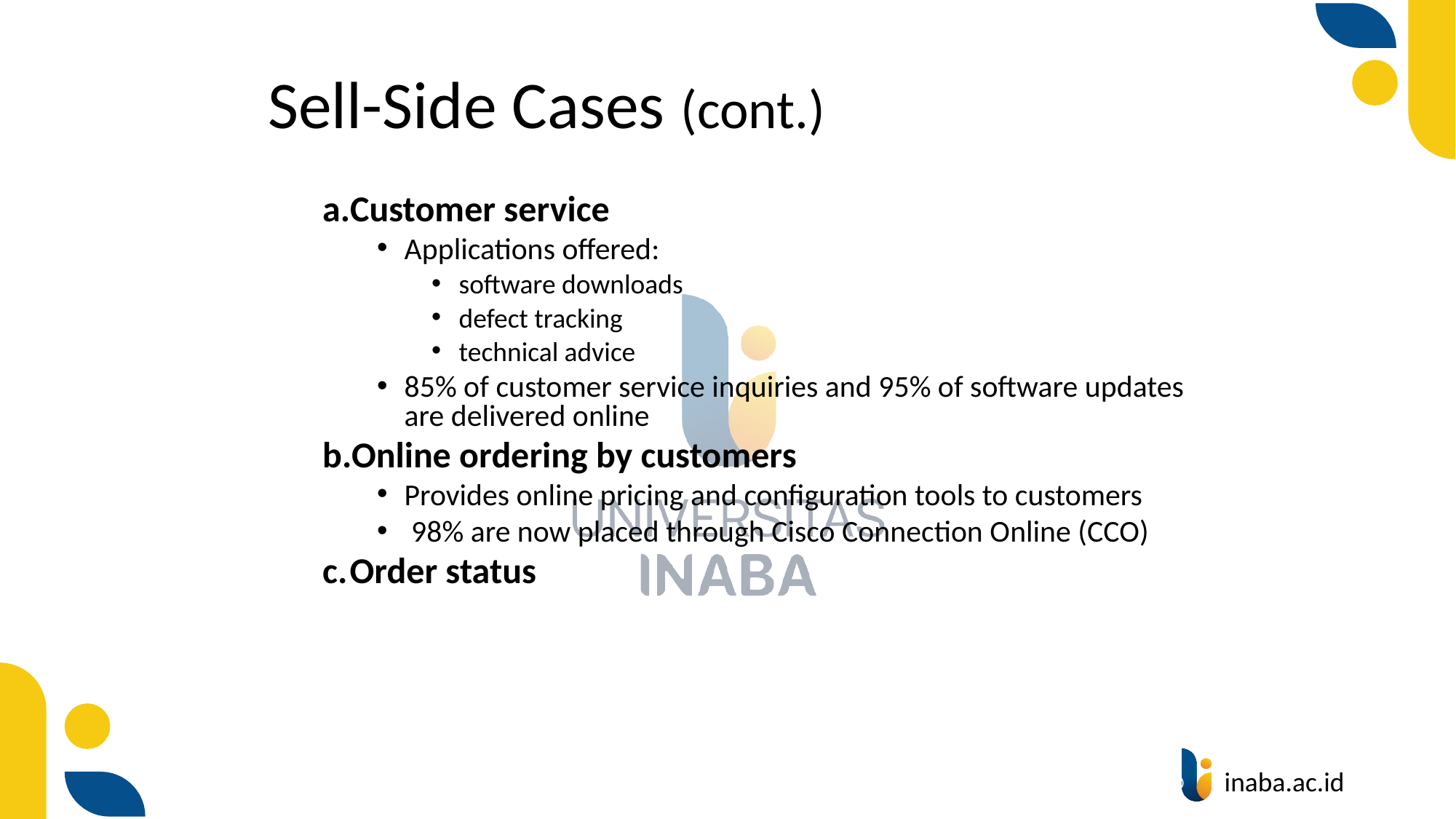

# Sell-Side Cases (cont.)
Customer service
Applications offered:
software downloads
defect tracking
technical advice
85% of customer service inquiries and 95% of software updates are delivered online
Online ordering by customers
Provides online pricing and configuration tools to customers
 98% are now placed through Cisco Connection Online (CCO)
Order status
42
© Prentice Hall 2004